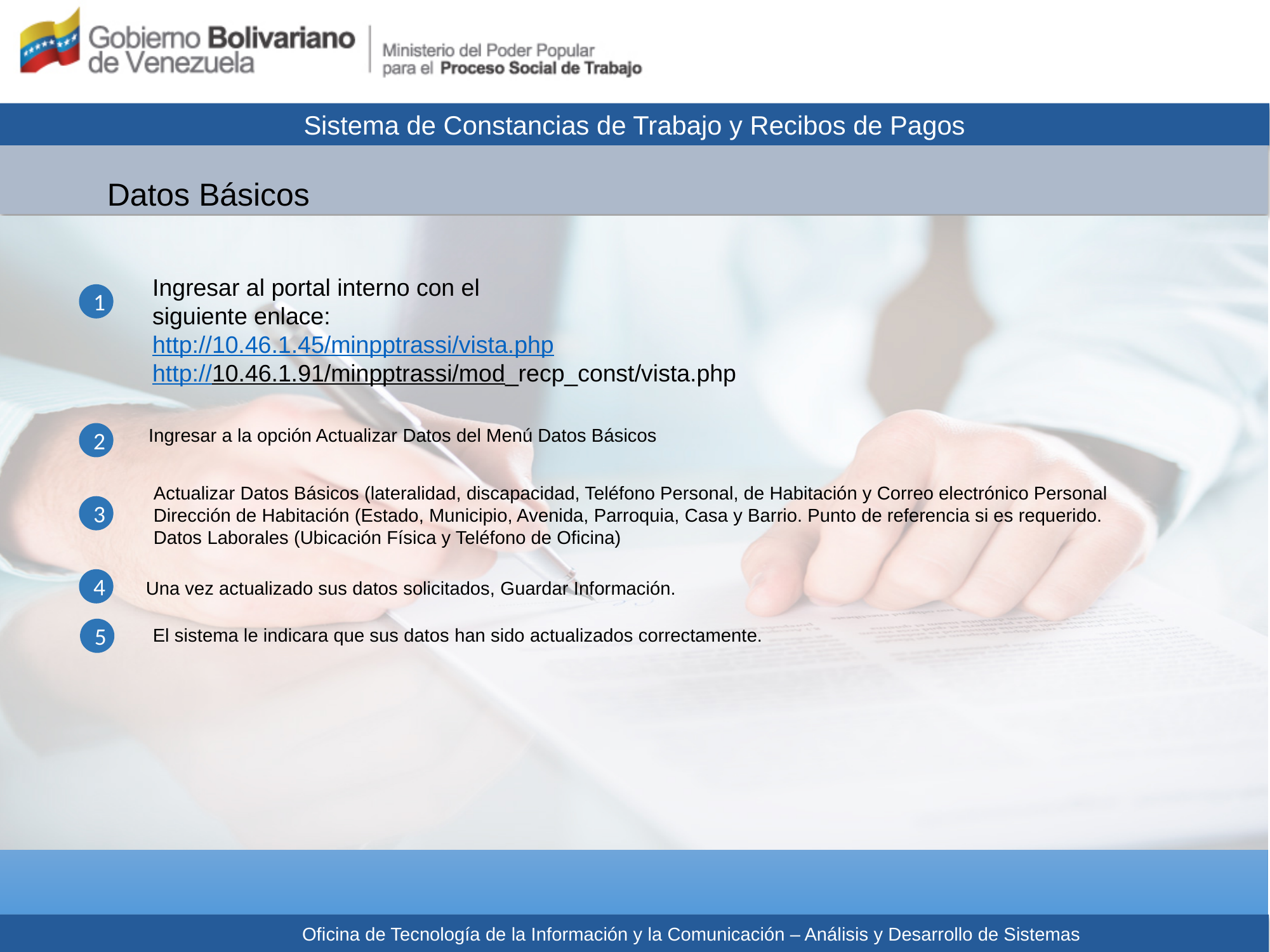

Datos Básicos
Ingresar al portal interno con el
siguiente enlace:
http://10.46.1.45/minpptrassi/vista.php
http://10.46.1.91/minpptrassi/mod_recp_const/vista.php
1
Ingresar a la opción Actualizar Datos del Menú Datos Básicos
2

Actualizar Datos Básicos (lateralidad, discapacidad, Teléfono Personal, de Habitación y Correo electrónico Personal
Dirección de Habitación (Estado, Municipio, Avenida, Parroquia, Casa y Barrio. Punto de referencia si es requerido.
Datos Laborales (Ubicación Física y Teléfono de Oficina)
3
4
Una vez actualizado sus datos solicitados, Guardar Información.
5
El sistema le indicara que sus datos han sido actualizados correctamente.